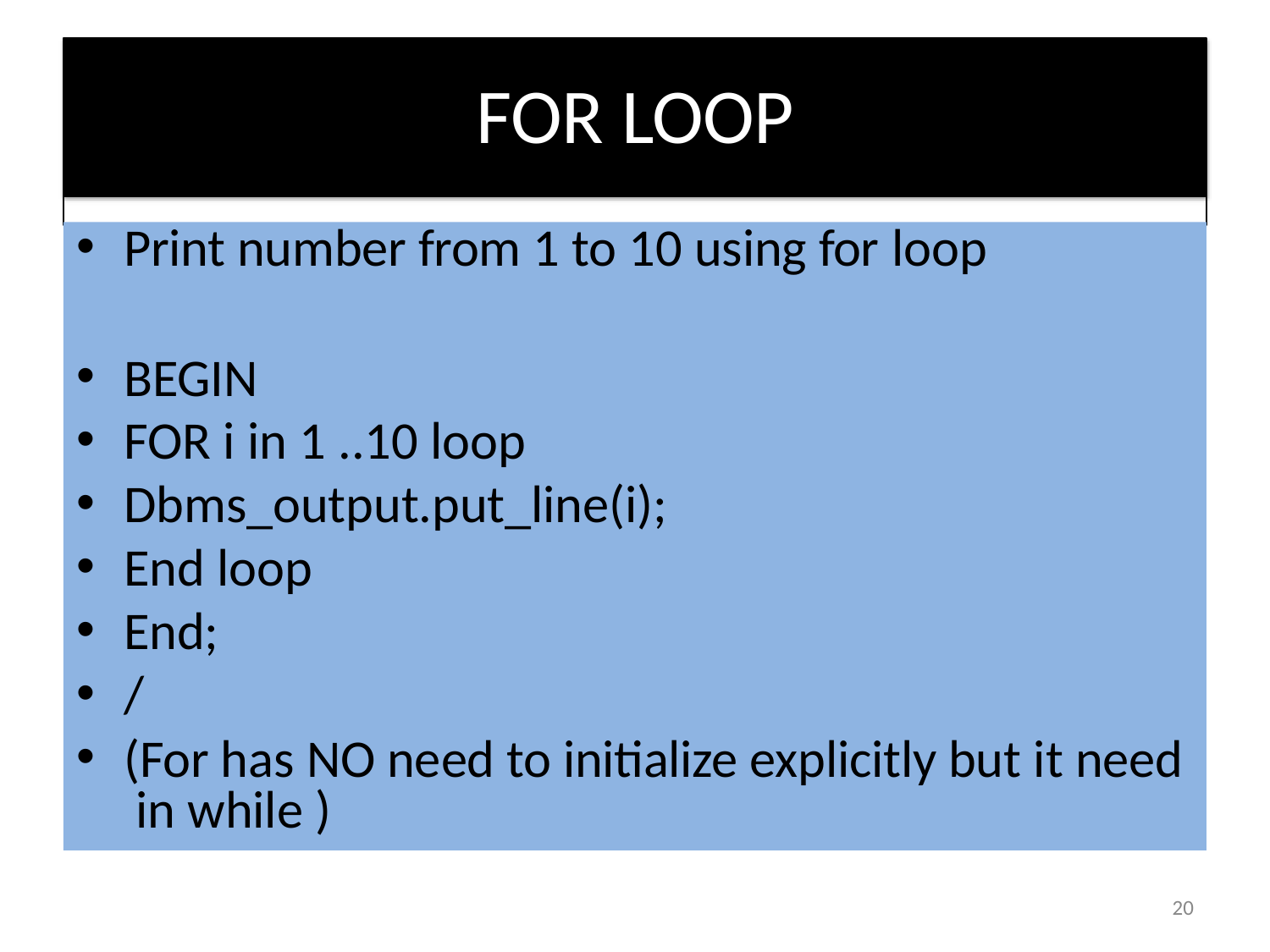

# FOR LOOP
Print number from 1 to 10 using for loop

BEGIN
FOR i in 1 ..10 loop
Dbms_output.put_line(i);
End loop
End;
/
(For has NO need to initialize explicitly but it need  in while )

20